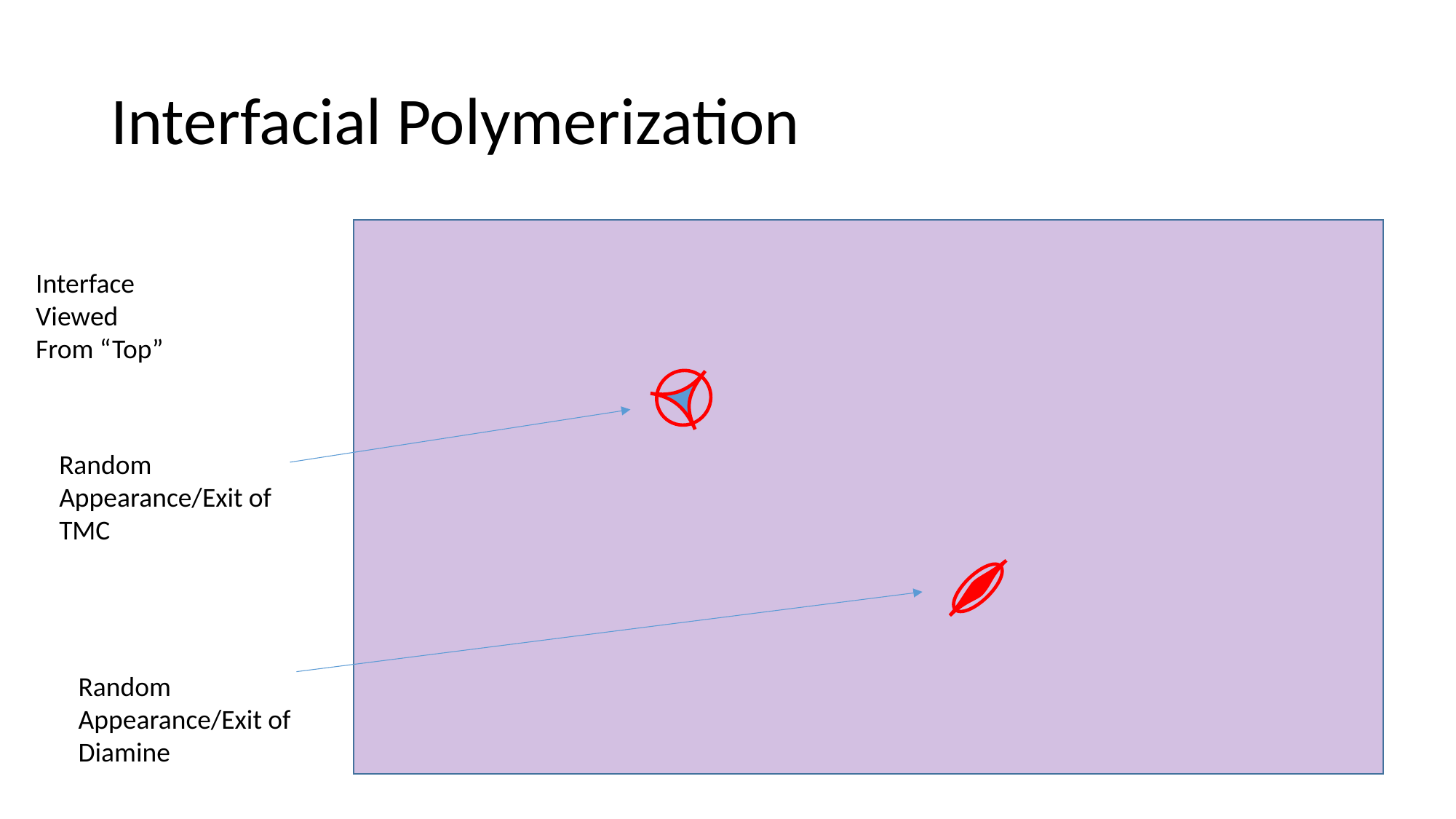

# Interfacial Polymerization

Interface Viewed From “Top”

Random Appearance/Exit of TMC

Random Appearance/Exit of Diamine